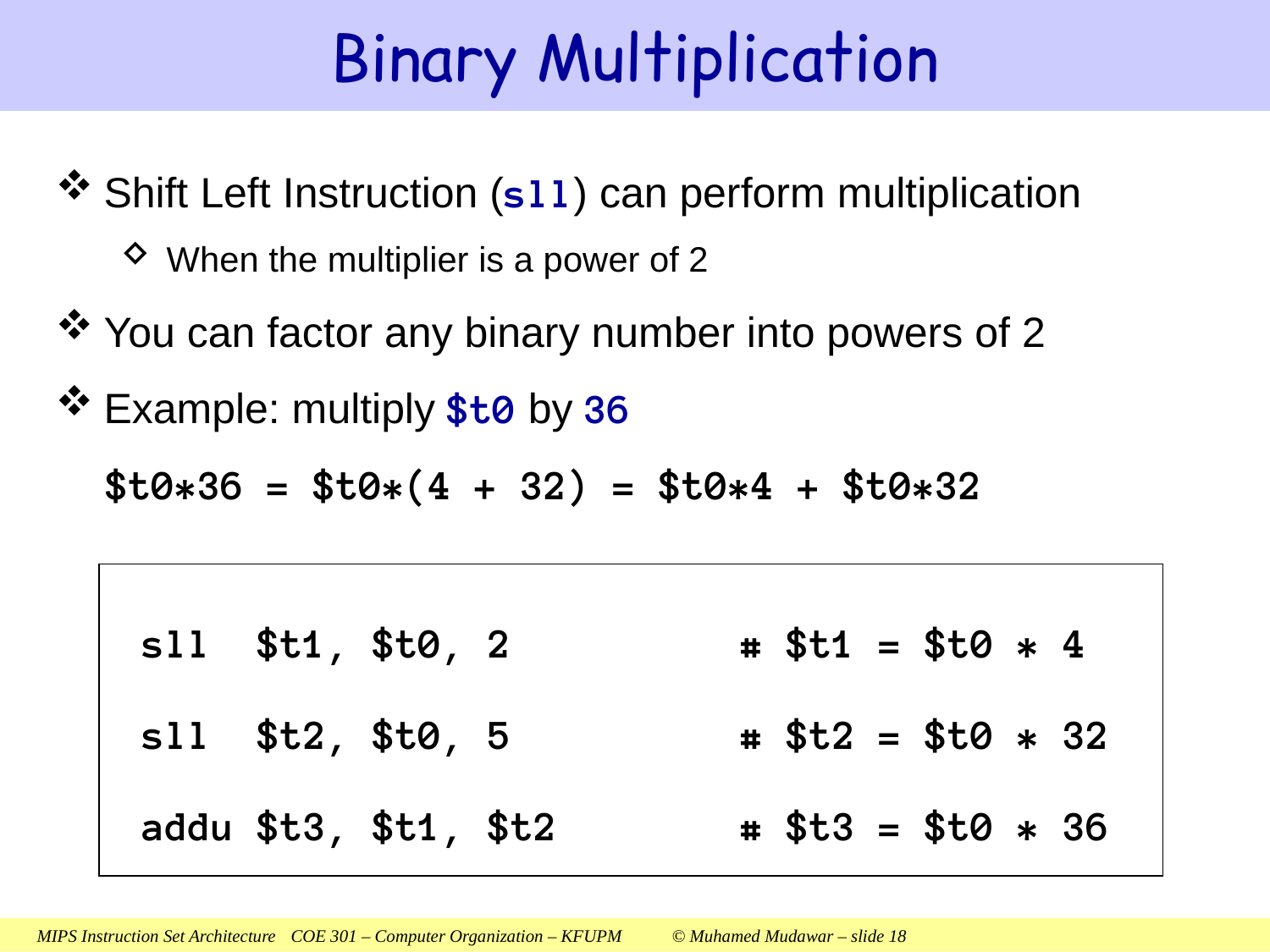

# Binary Multiplication
Shift Left Instruction (sll) can perform multiplication
When the multiplier is a power of 2
You can factor any binary number into powers of 2
Example: multiply $t0 by 36
$t0*36 = $t0*(4 + 32) = $t0*4 + $t0*32
sll  $t1, $t0, 2	# $t1 = $t0 * 4
sll  $t2, $t0, 5	# $t2 = $t0 * 32
addu $t3, $t1, $t2	# $t3 = $t0 * 36